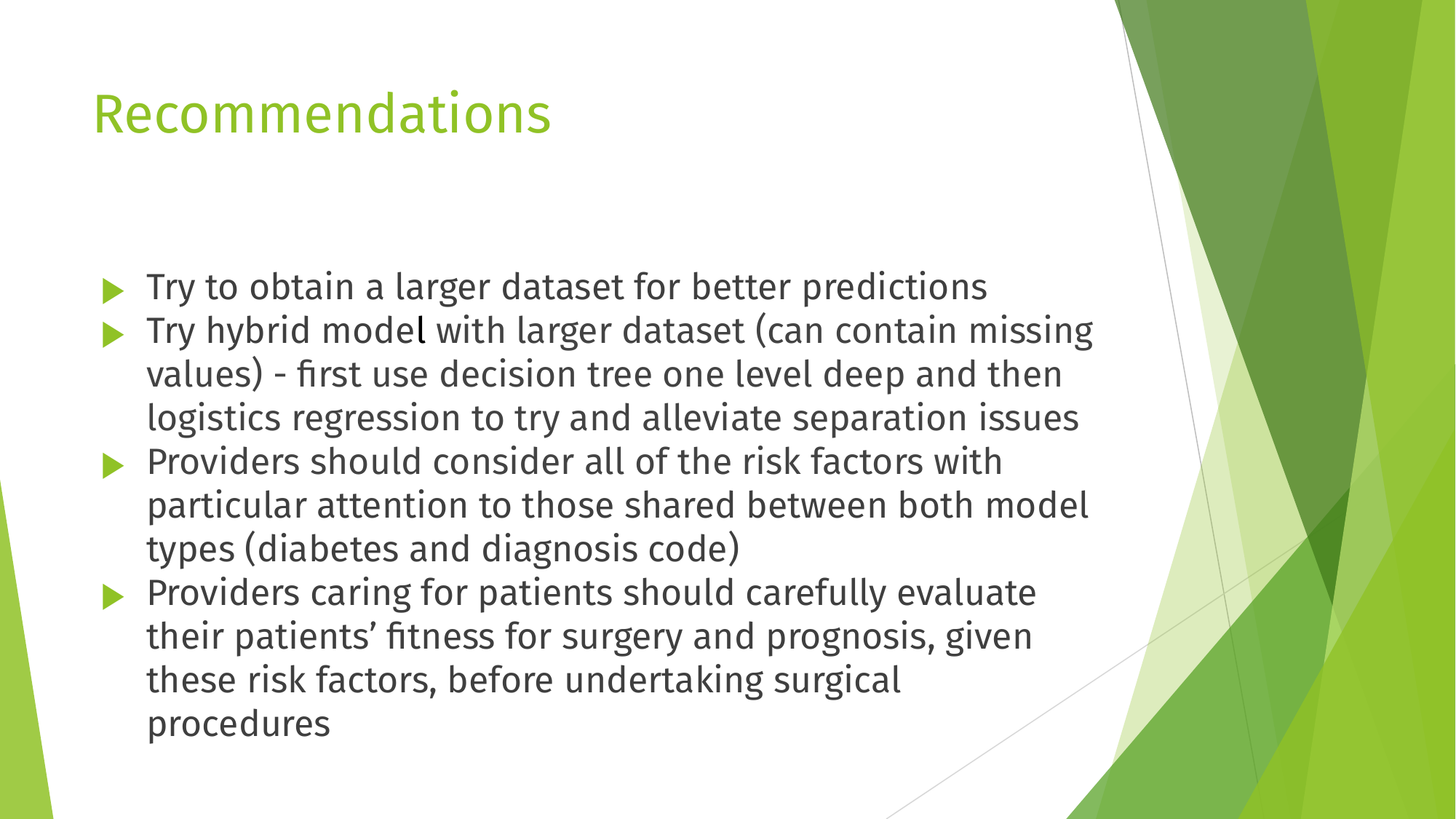

# Recommendations
Try to obtain a larger dataset for better predictions
Try hybrid model with larger dataset (can contain missing values) - first use decision tree one level deep and then logistics regression to try and alleviate separation issues
Providers should consider all of the risk factors with particular attention to those shared between both model types (diabetes and diagnosis code)
Providers caring for patients should carefully evaluate their patients’ fitness for surgery and prognosis, given these risk factors, before undertaking surgical procedures